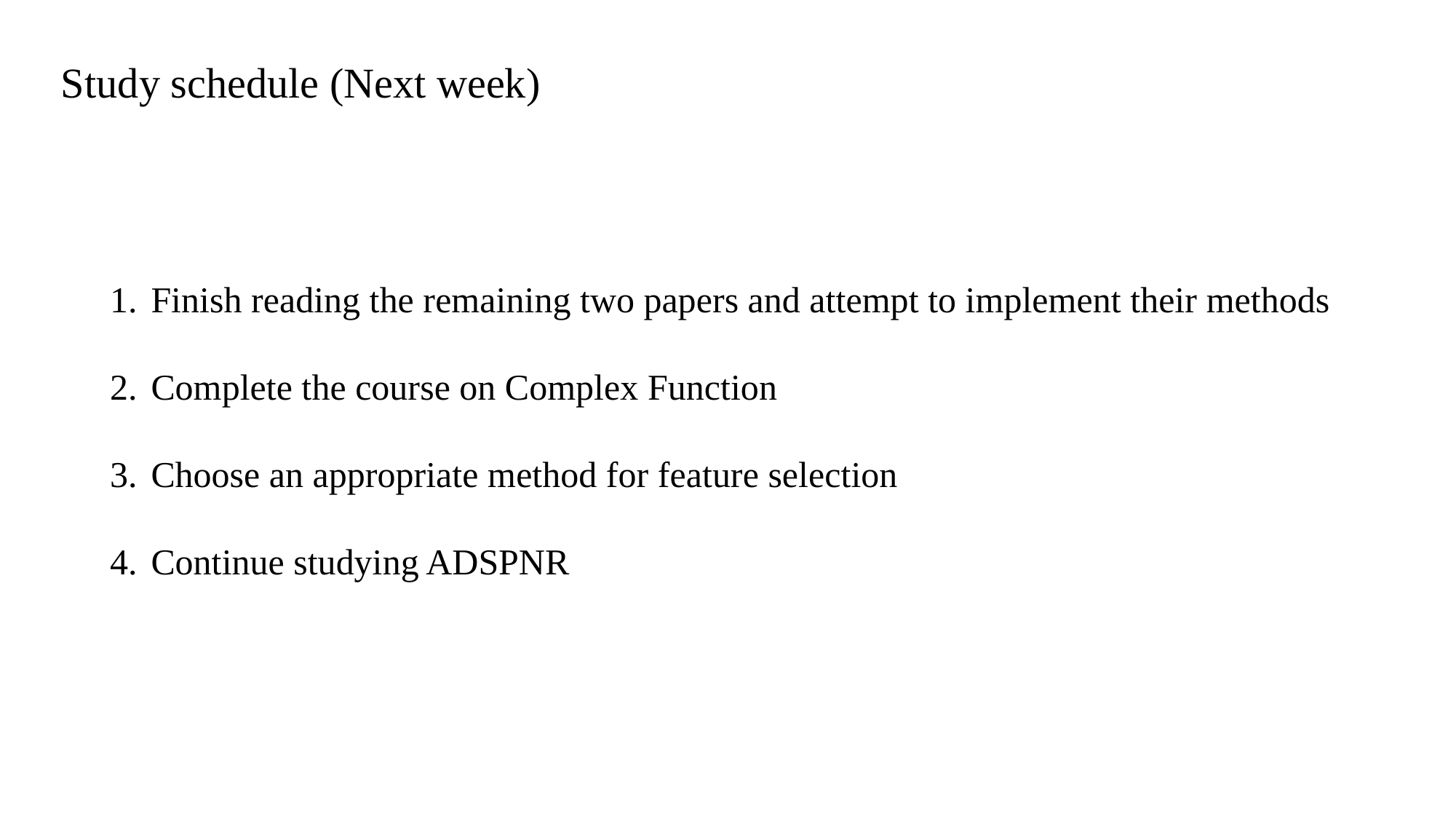

Study schedule (Next week)
Finish reading the remaining two papers and attempt to implement their methods
Complete the course on Complex Function
Choose an appropriate method for feature selection
Continue studying ADSPNR